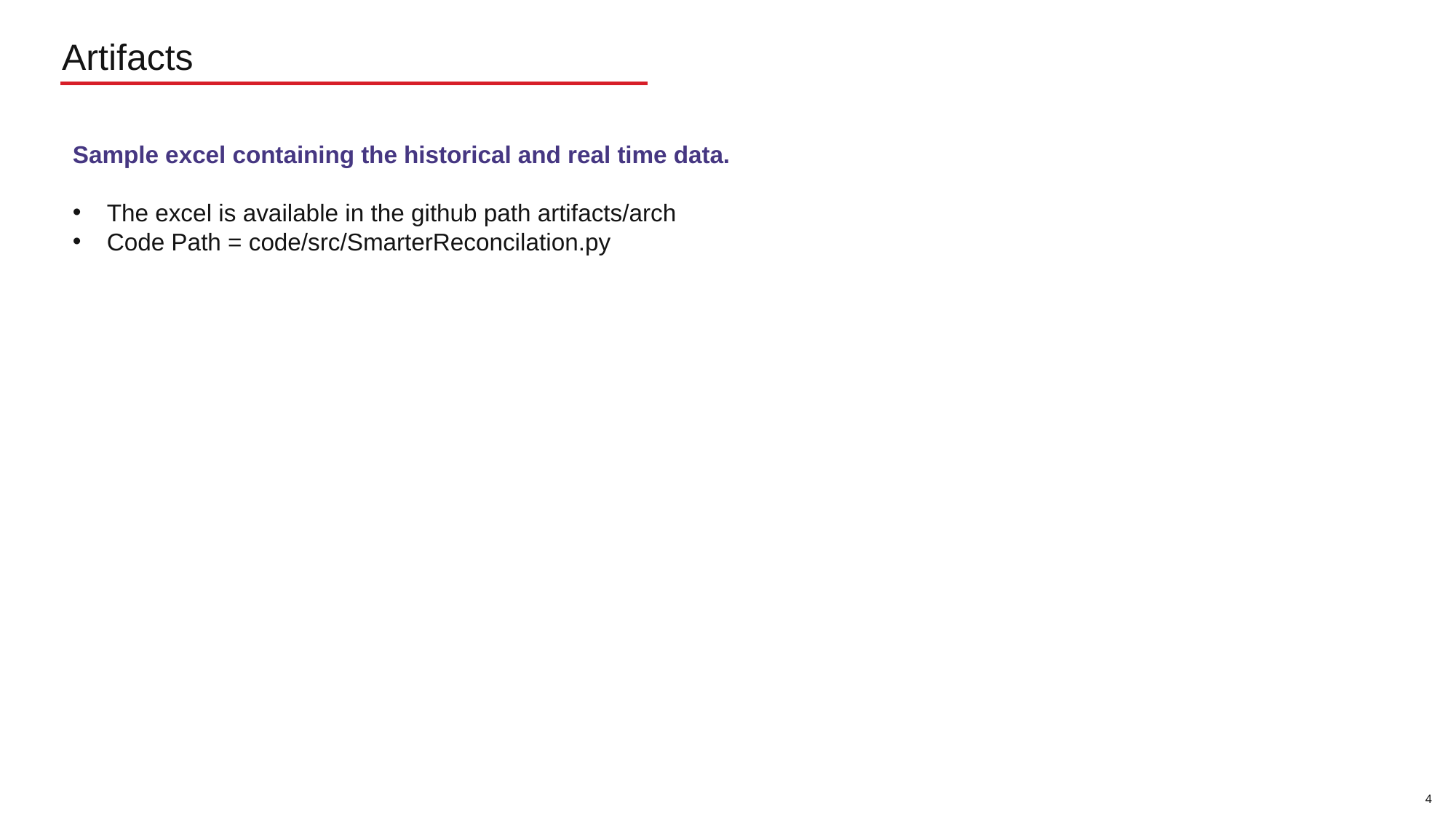

Artifacts

Sample excel containing the historical and real time data.

The excel is available in the github path artifacts/arch
Code Path = code/src/SmarterReconcilation.py

4